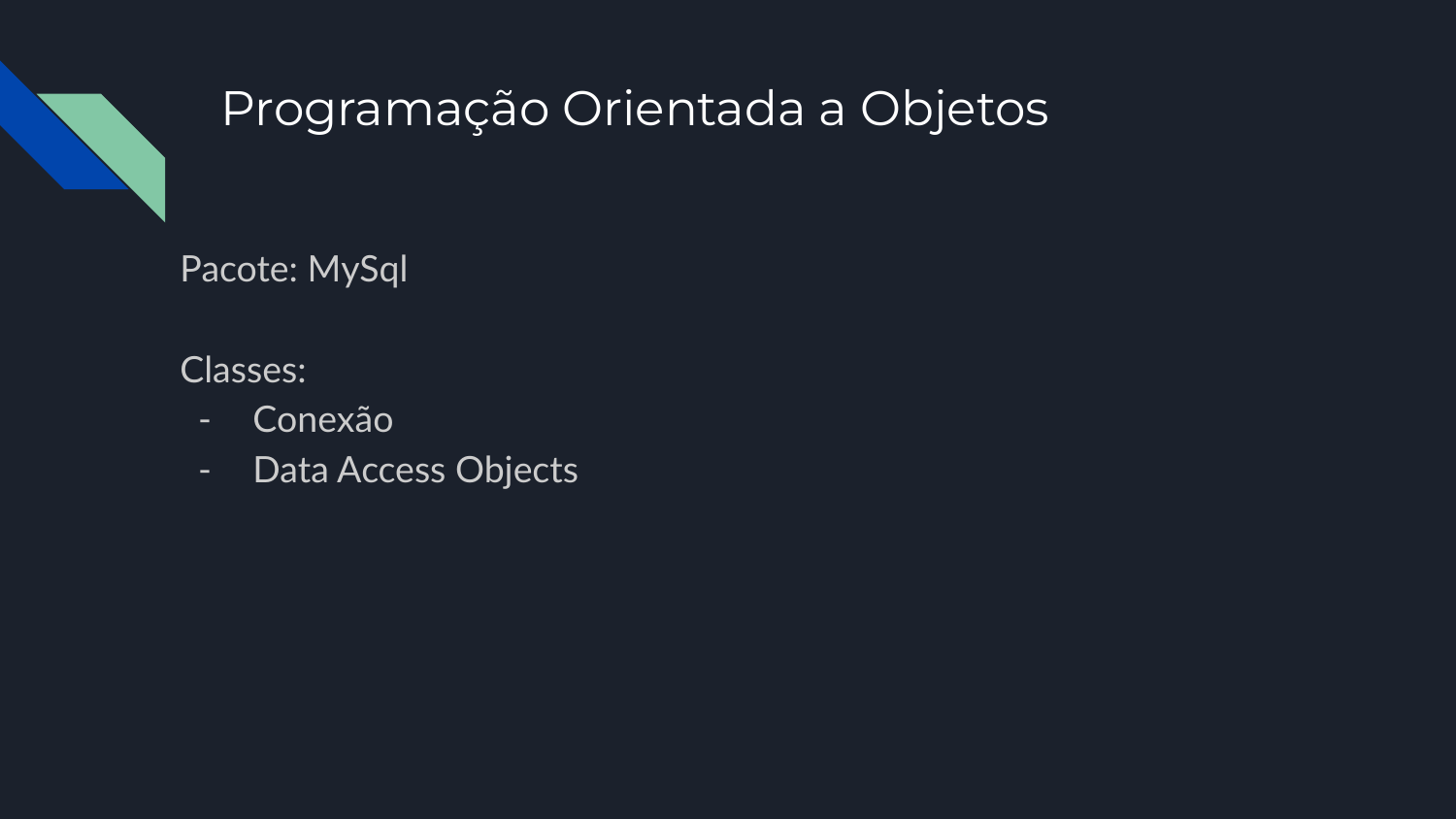

# Programação Orientada a Objetos
Pacote: MySql

Classes:
Conexão
Data Access Objects